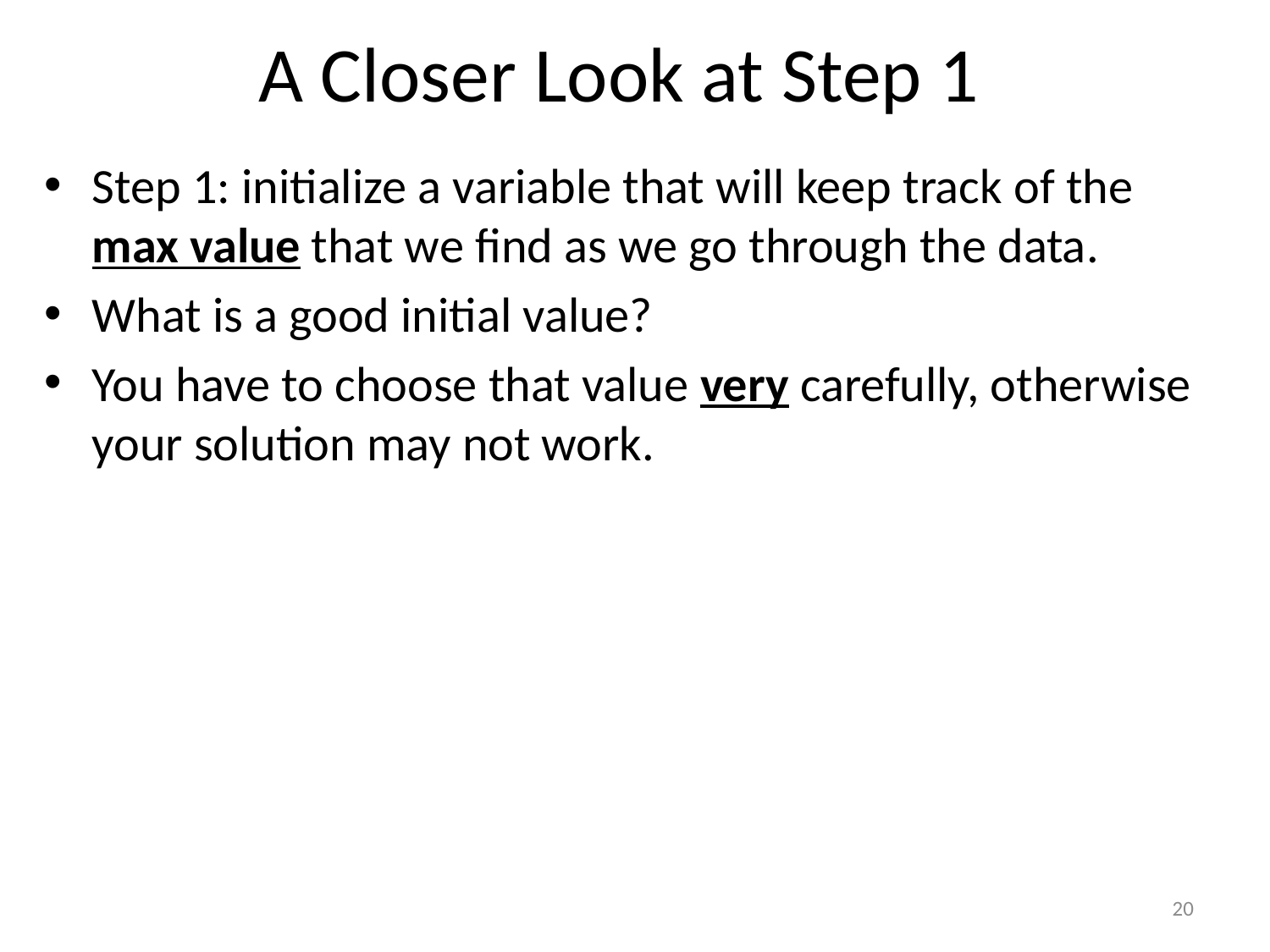

# A Closer Look at Step 1
Step 1: initialize a variable that will keep track of the
max value that we find as we go through the data.
What is a good initial value?
You have to choose that value very carefully, otherwise your solution may not work.
20